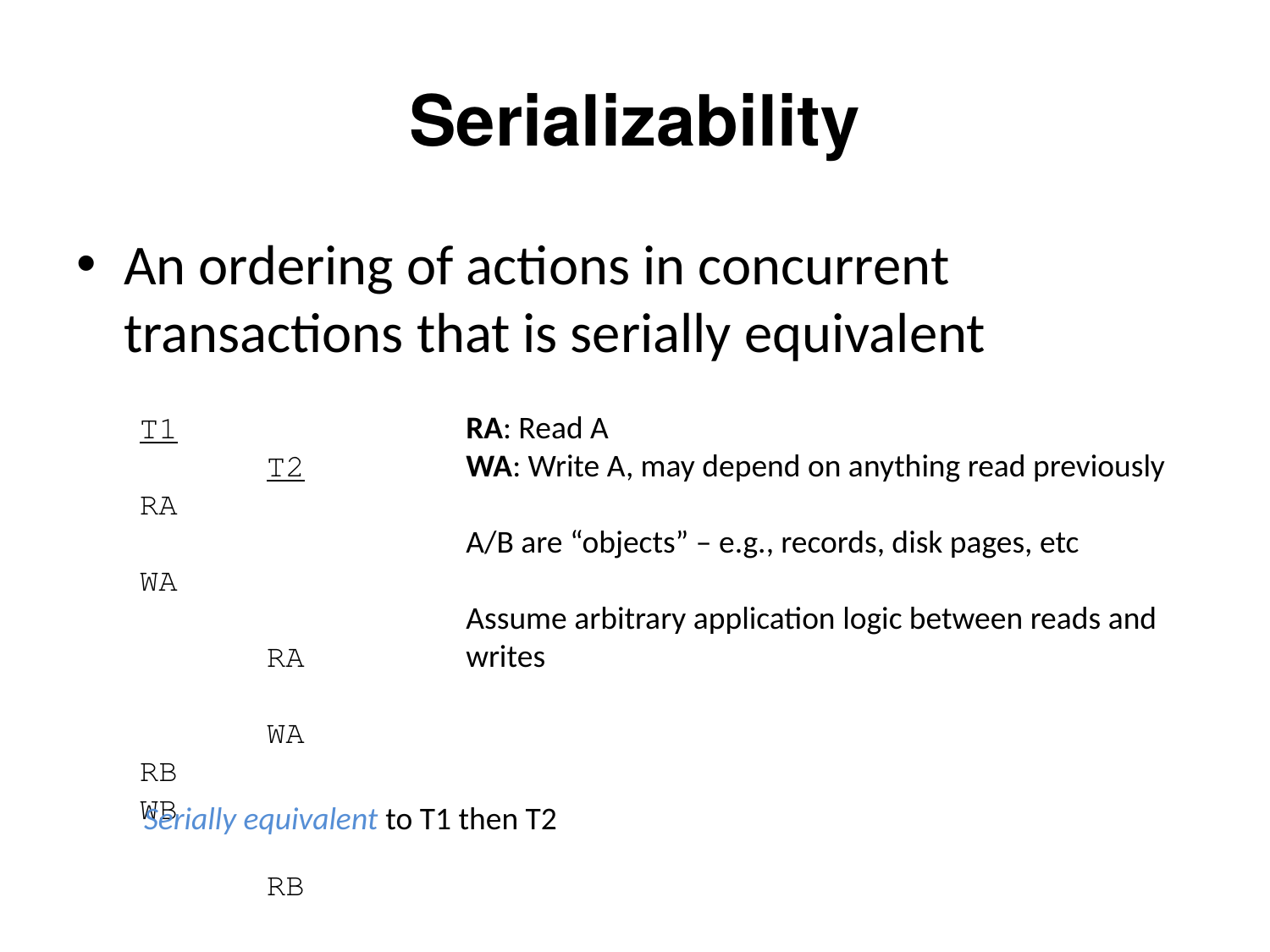

# Serializability
An ordering of actions in concurrent transactions that is serially equivalent
T1			T2
RA			RA
RB			RB
WA			WA
WB			WB

T1			T2
RA
WA
			RA
			WA
RB
WB
			RB
			WB

RA: Read A
WA: Write A, may depend on anything read previously

A/B are “objects” – e.g., records, disk pages, etc

Assume arbitrary application logic between reads and writes

Serially equivalent to T1 then T2